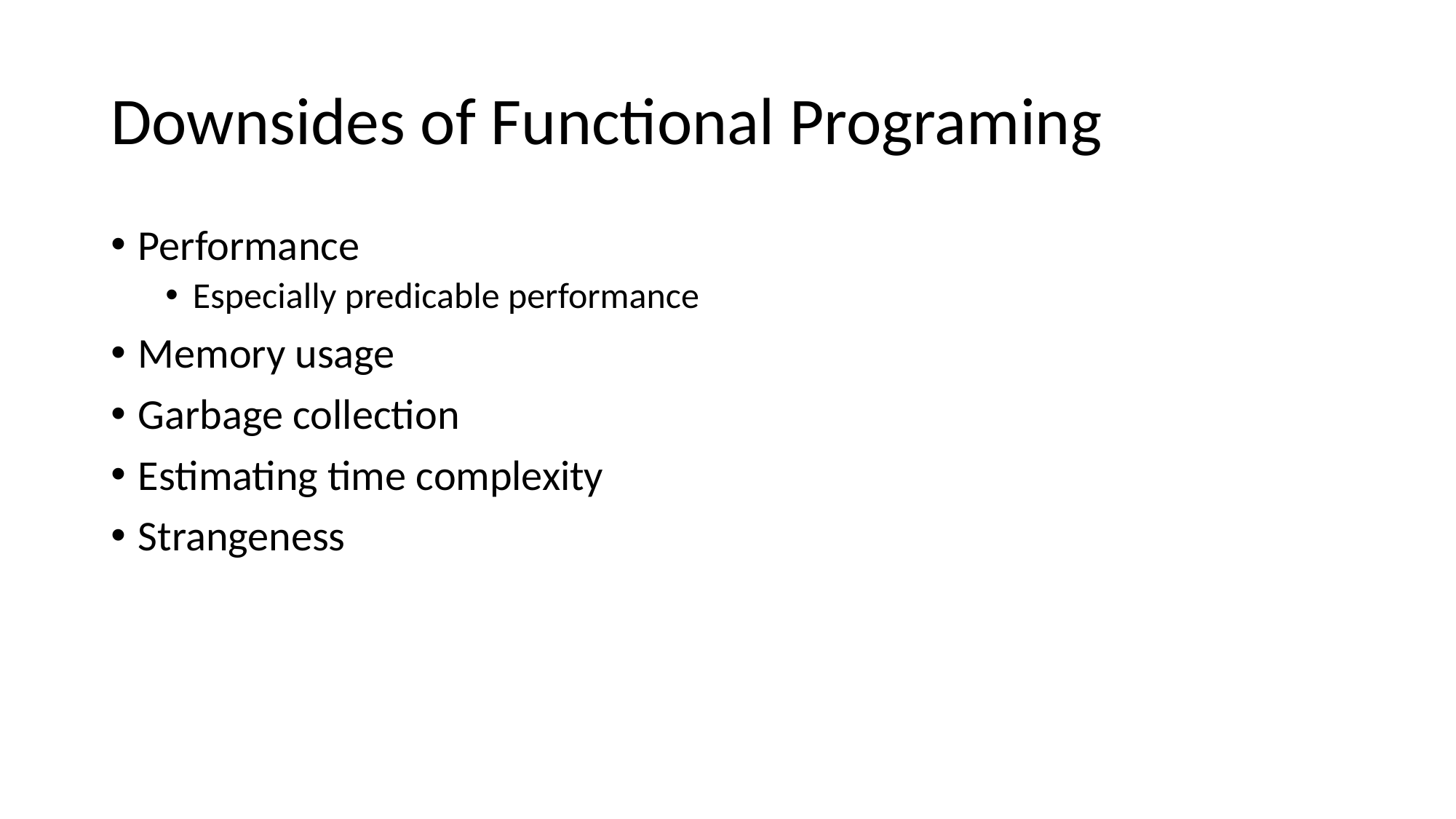

# Downsides of Functional Programing
Performance
Especially predicable performance
Memory usage
Garbage collection
Estimating time complexity
Strangeness